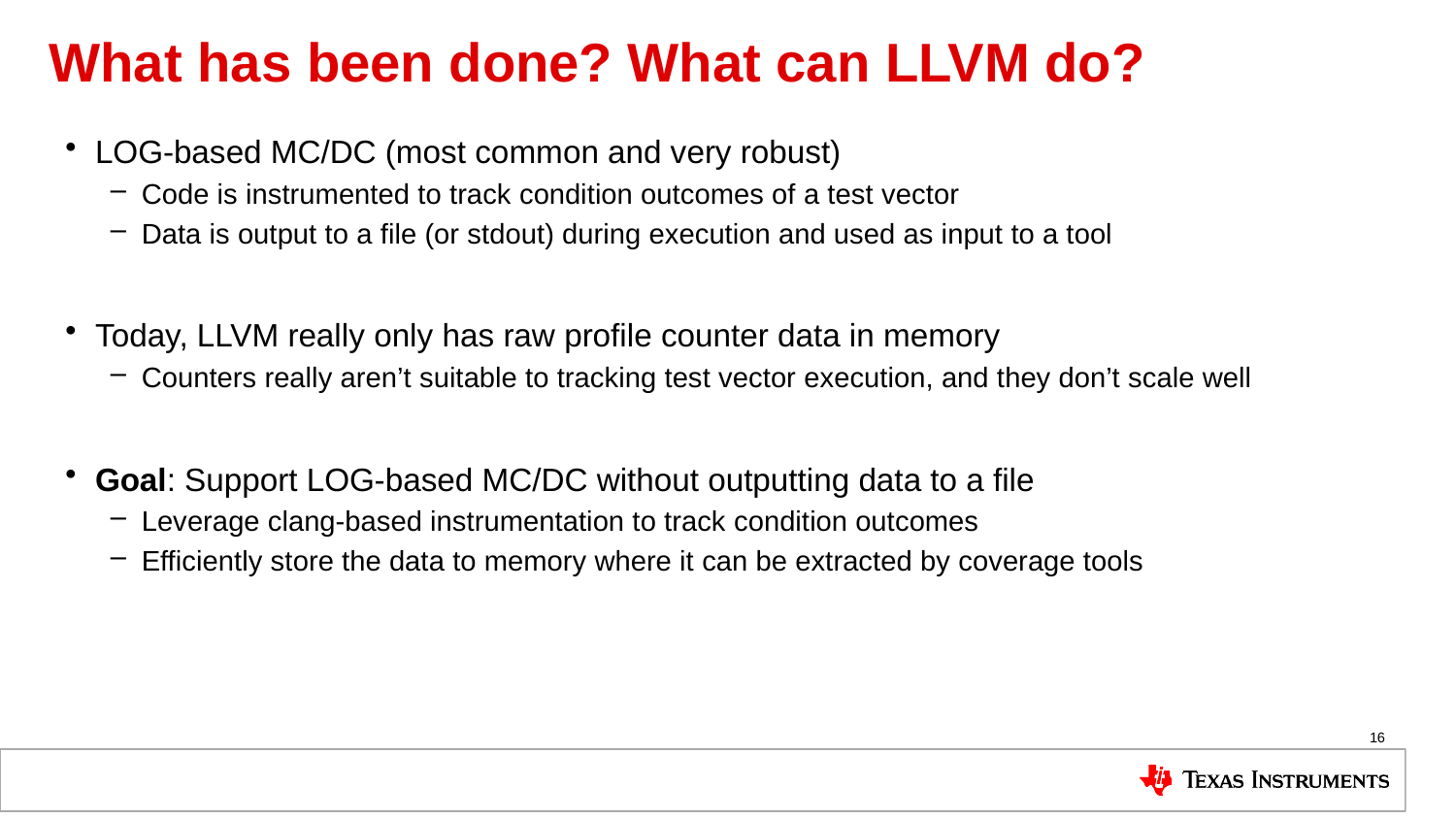

# What has been done? What can LLVM do?
LOG-based MC/DC (most common and very robust)
Code is instrumented to track condition outcomes of a test vector
Data is output to a file (or stdout) during execution and used as input to a tool

Today, LLVM really only has raw profile counter data in memory
Counters really aren’t suitable to tracking test vector execution, and they don’t scale well

Goal: Support LOG-based MC/DC without outputting data to a file
Leverage clang-based instrumentation to track condition outcomes
Efficiently store the data to memory where it can be extracted by coverage tools
16